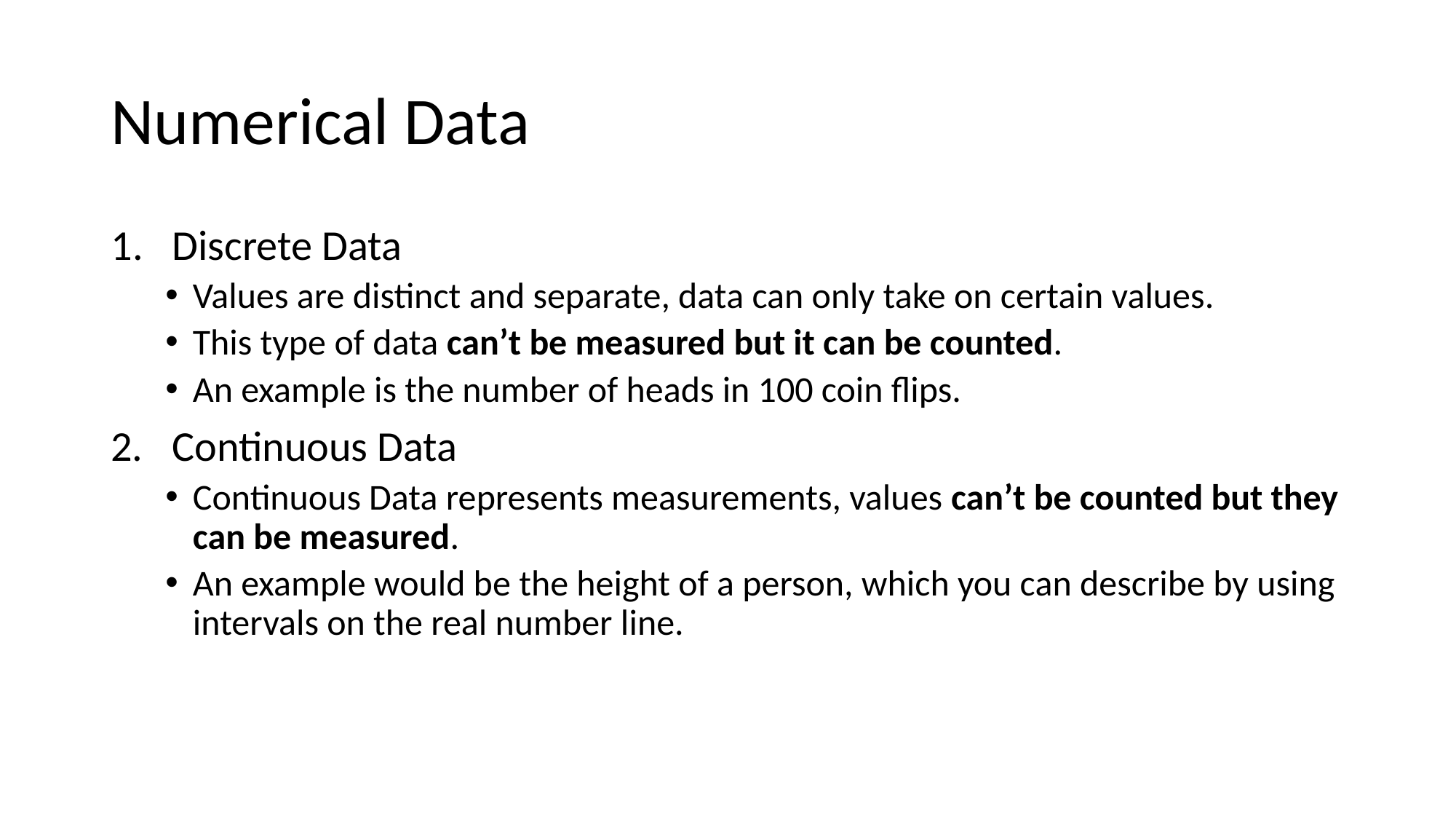

# Numerical Data
Discrete Data
Values are distinct and separate, data can only take on certain values.
This type of data can’t be measured but it can be counted.
An example is the number of heads in 100 coin flips.
2.   Continuous Data
Continuous Data represents measurements, values can’t be counted but they can be measured.
An example would be the height of a person, which you can describe by using intervals on the real number line.